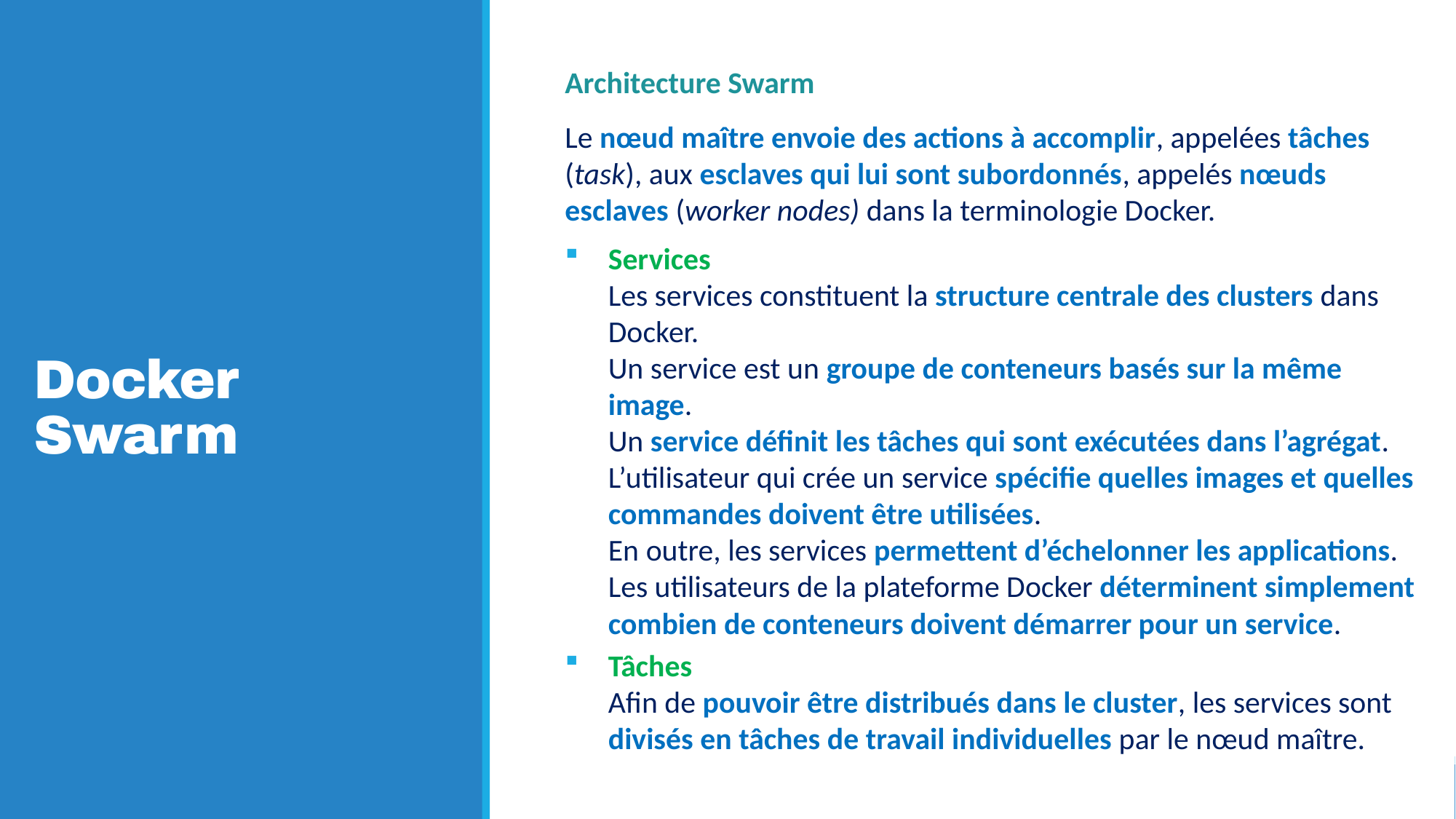

# Docker Swarm
Architecture Swarm
Le nœud maître envoie des actions à accomplir, appelées tâches (task), aux esclaves qui lui sont subordonnés, appelés nœuds esclaves (worker nodes) dans la terminologie Docker.
Services
Les services constituent la structure centrale des clusters dans Docker.
Un service est un groupe de conteneurs basés sur la même image.
Un service définit les tâches qui sont exécutées dans l’agrégat. L’utilisateur qui crée un service spécifie quelles images et quelles commandes doivent être utilisées.
En outre, les services permettent d’échelonner les applications. Les utilisateurs de la plateforme Docker déterminent simplement combien de conteneurs doivent démarrer pour un service.
Tâches
Afin de pouvoir être distribués dans le cluster, les services sont divisés en tâches de travail individuelles par le nœud maître.